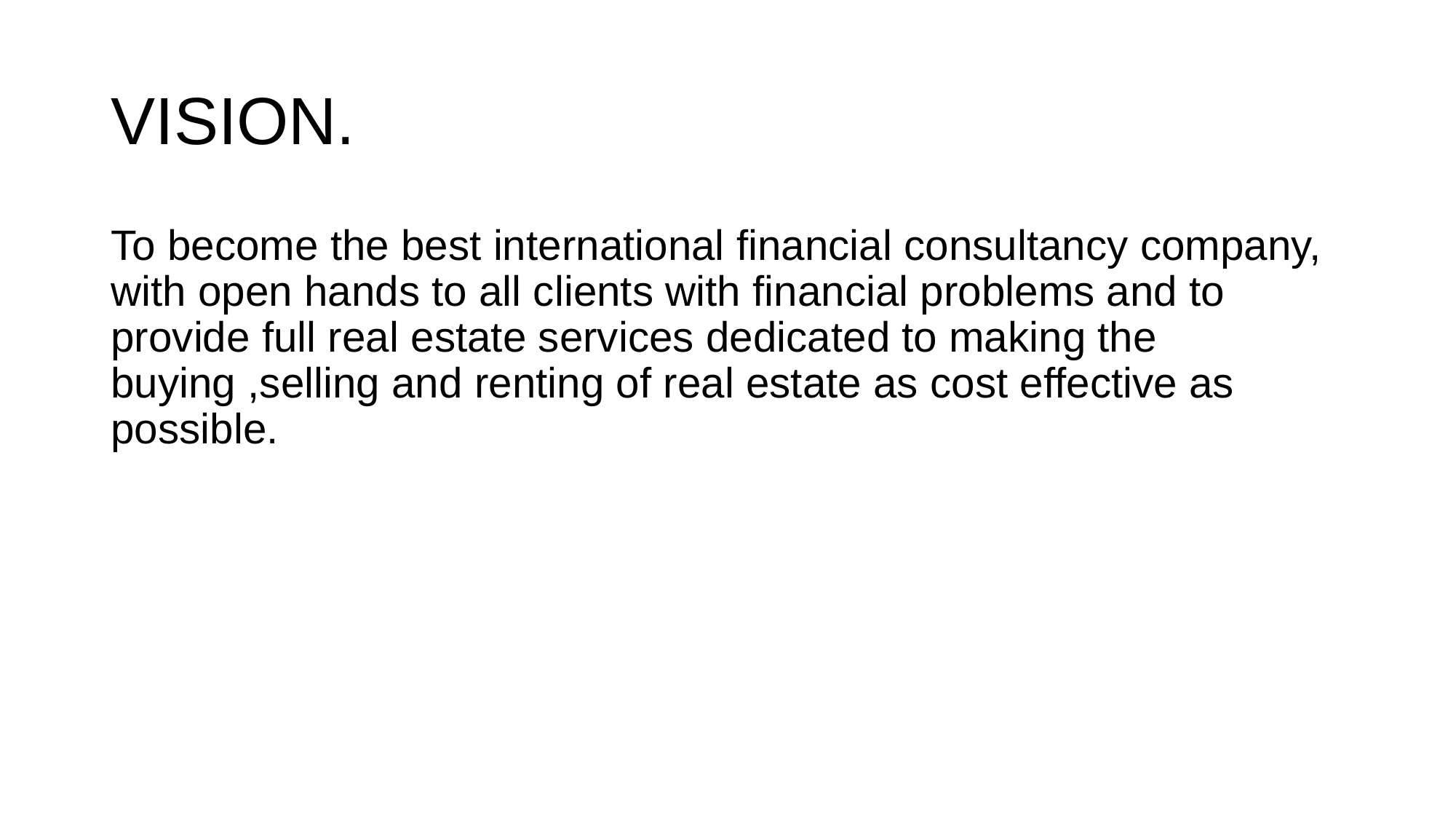

# VISION.
To become the best international financial consultancy company, with open hands to all clients with financial problems and to provide full real estate services dedicated to making the buying ,selling and renting of real estate as cost effective as possible.